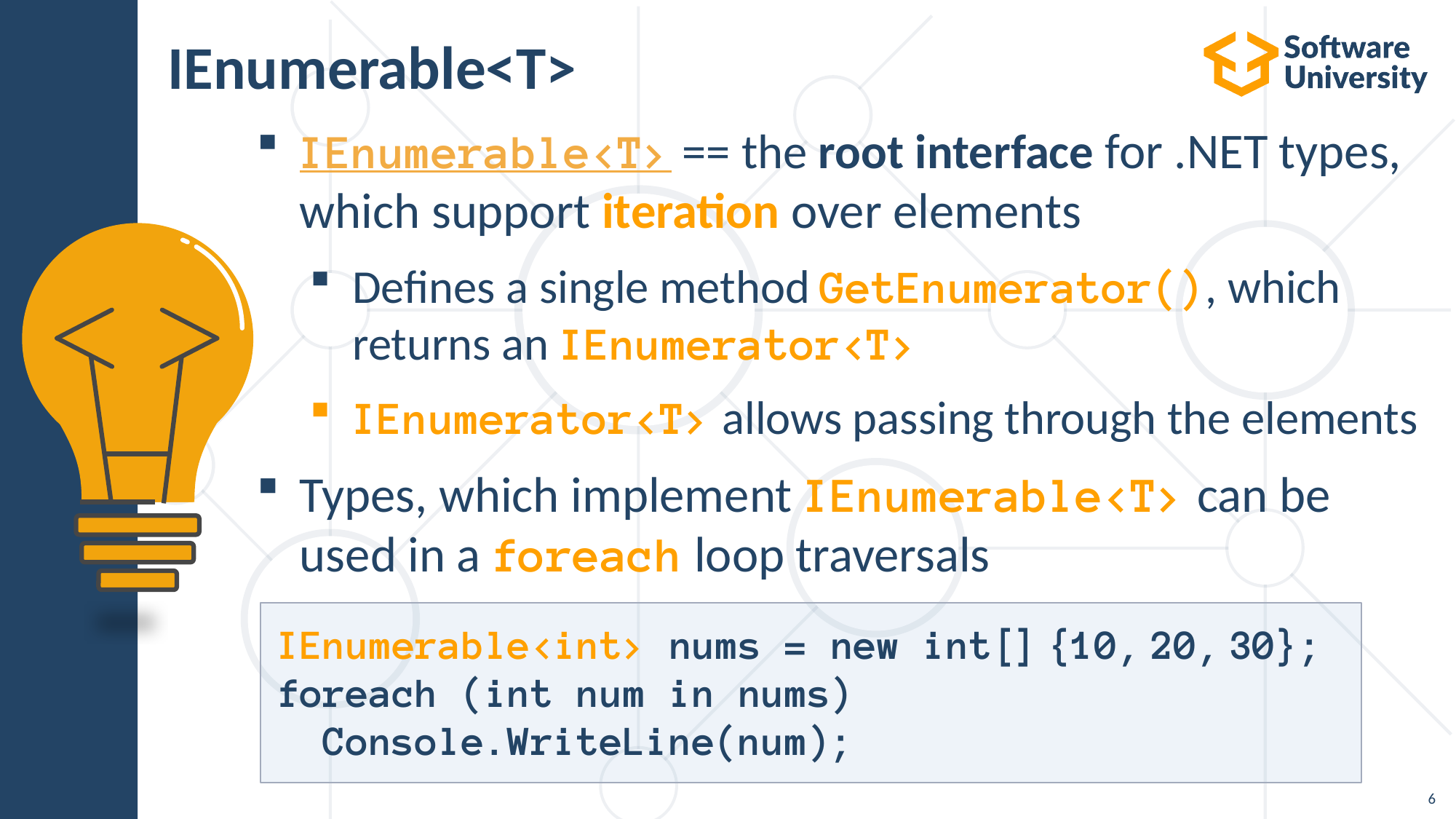

# IEnumerable<T>
IEnumerable<T> == the root interface for .NET types, which support iteration over elements
Defines a single method GetEnumerator(), which
returns an IEnumerator<T>
IEnumerator<T> allows passing through the elements
Types, which implement IEnumerable<T> can be used in a foreach loop traversals
IEnumerable<int> nums = new int[] {10, 20, 30};
foreach (int num in nums)
  Console.WriteLine(num);
6